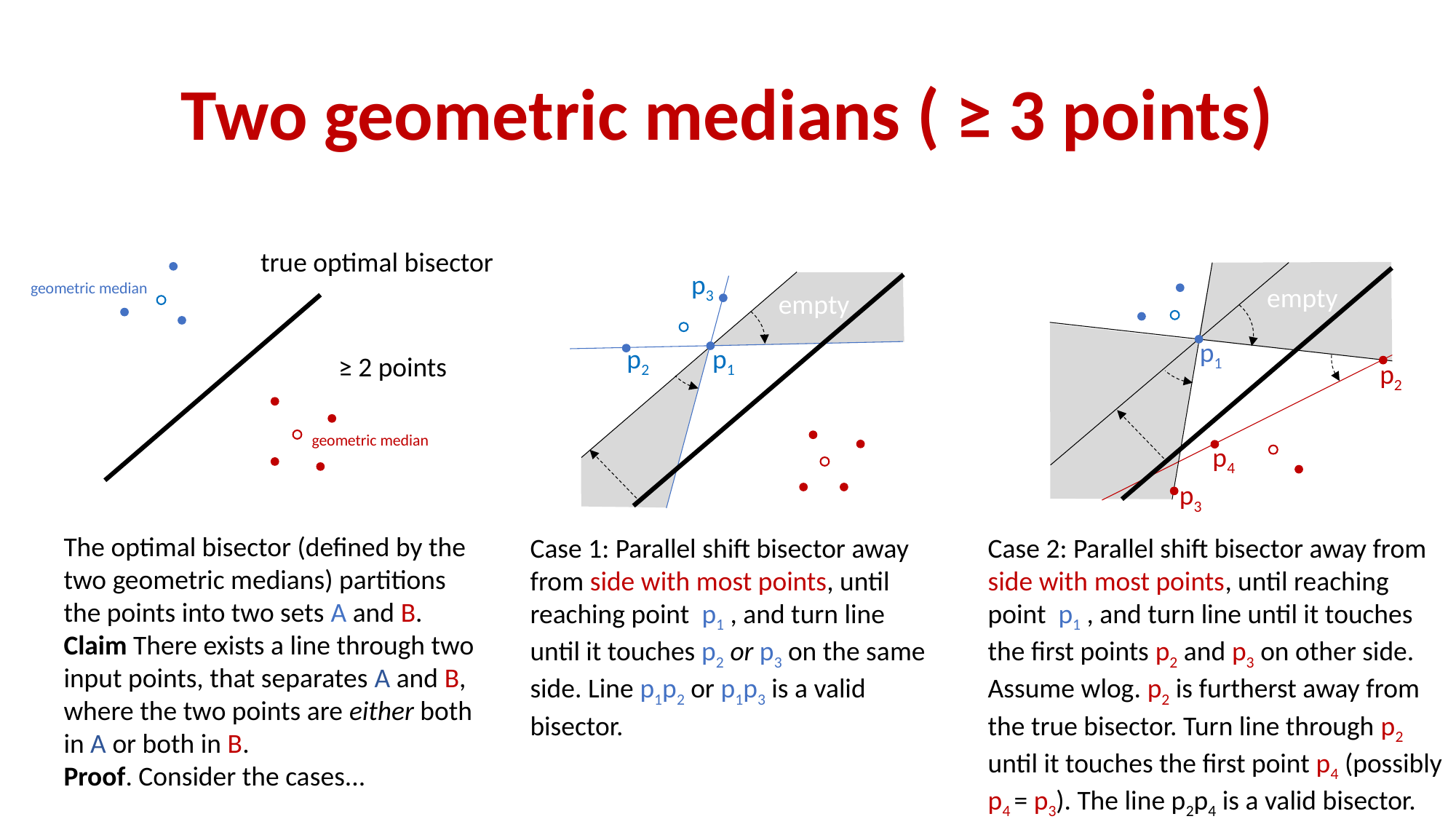

Two geometric medians ( ≥ 3 points)
true optimal bisector
p3

geometric median
empty
empty

p1

p2
p1

≥ 2 points

p2

geometric median

p4

p3

The optimal bisector (defined by the two geometric medians) partitions the points into two sets A and B.
Claim There exists a line through two input points, that separates A and B, where the two points are either both in A or both in B.
Proof. Consider the cases...
Case 1: Parallel shift bisector away from side with most points, until reaching point  p1 , and turn line until it touches p2 or p3 on the same side. Line p1p2 or p1p3 is a valid bisector.
Case 2: Parallel shift bisector away from side with most points, until reaching point  p1 , and turn line until it touches the first points p2 and p3 on other side. Assume wlog. p2 is furtherst away from the true bisector. Turn line through p2 until it touches the first point p4 (possibly p4 = p3). The line p2p4 is a valid bisector.